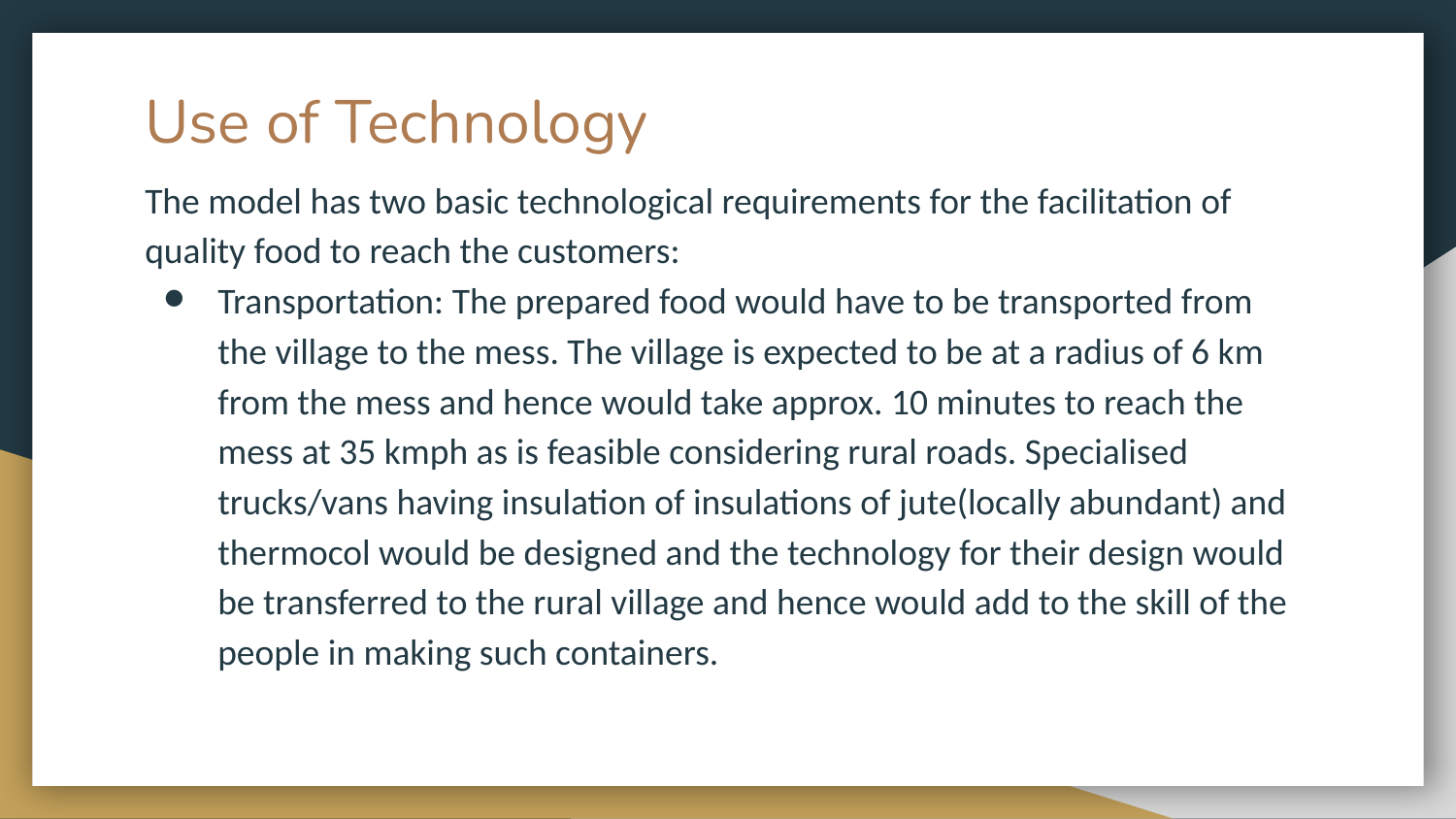

# Use of Technology
The model has two basic technological requirements for the facilitation of quality food to reach the customers:
Transportation: The prepared food would have to be transported from the village to the mess. The village is expected to be at a radius of 6 km from the mess and hence would take approx. 10 minutes to reach the mess at 35 kmph as is feasible considering rural roads. Specialised trucks/vans having insulation of insulations of jute(locally abundant) and thermocol would be designed and the technology for their design would be transferred to the rural village and hence would add to the skill of the people in making such containers.